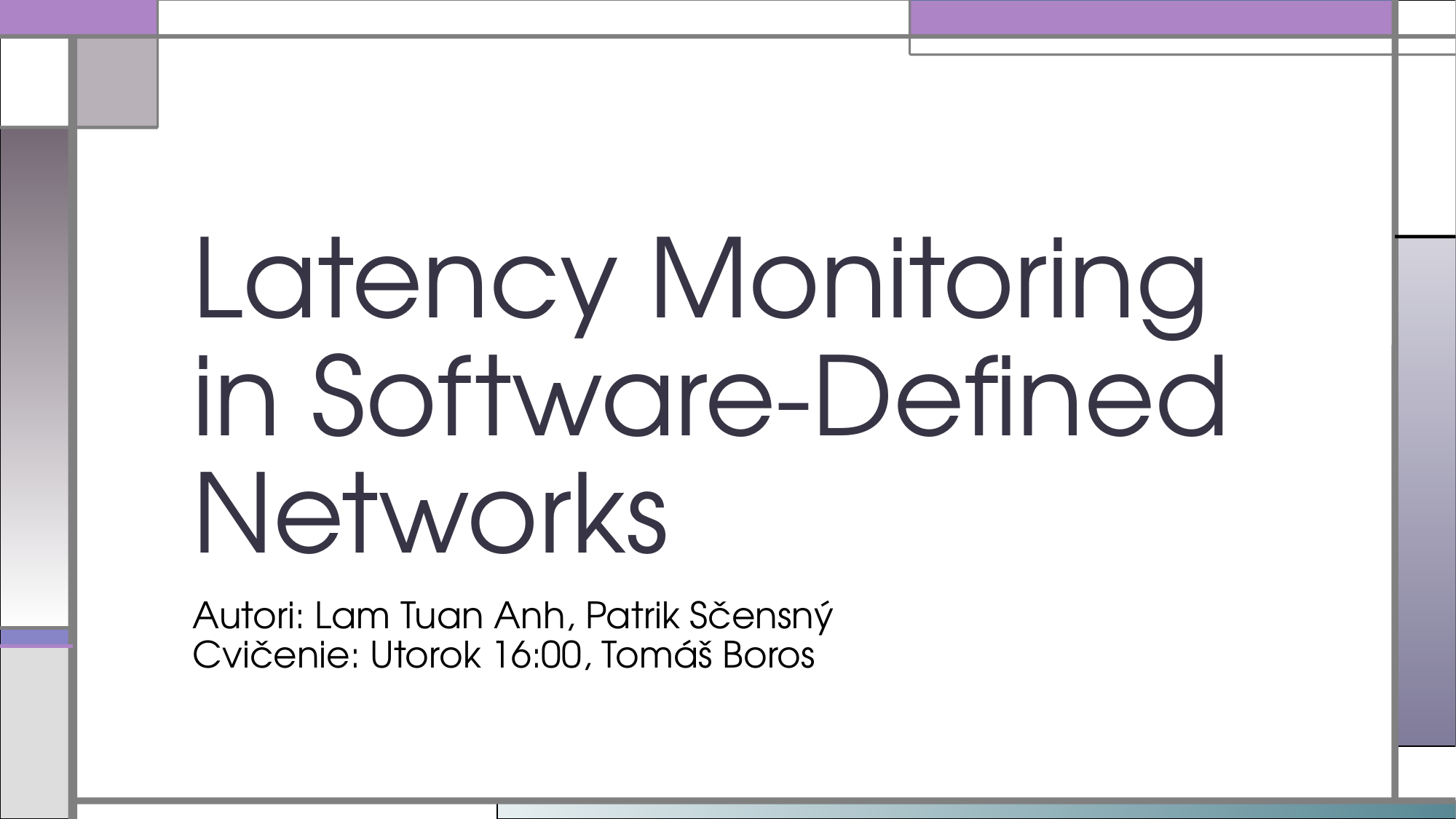

# Latency Monitoring in Software-Defined Networks
Autori: Lam Tuan Anh, Patrik Sčensný
Cvičenie: Utorok 16:00, Tomáš Boros